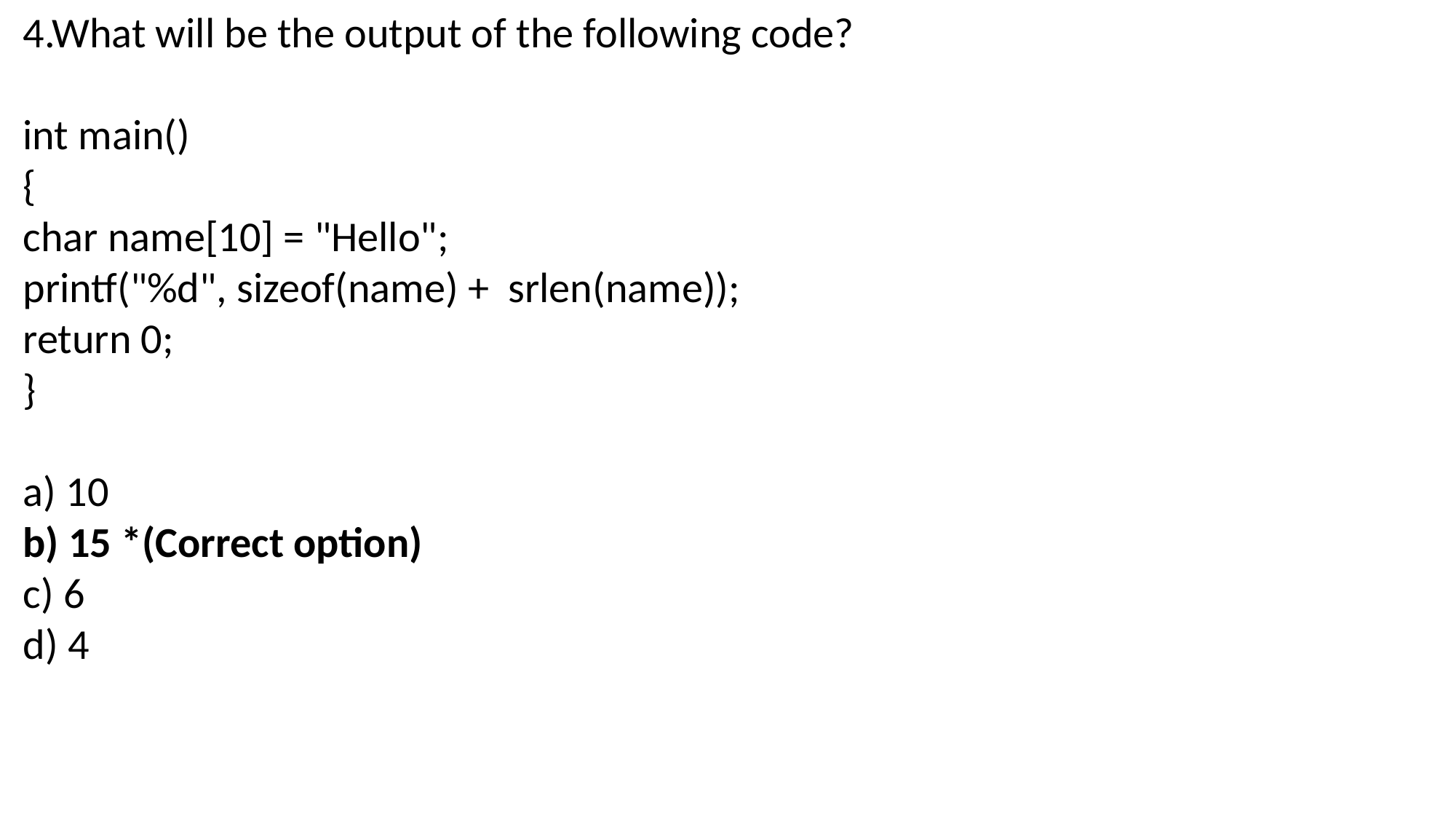

4.What will be the output of the following code?

int main()
{
char name[10] = "Hello";
printf("%d", sizeof(name) +  srlen(name));
return 0;
}

a) 10
b) 15 *(Correct option)
c) 6
d) 4